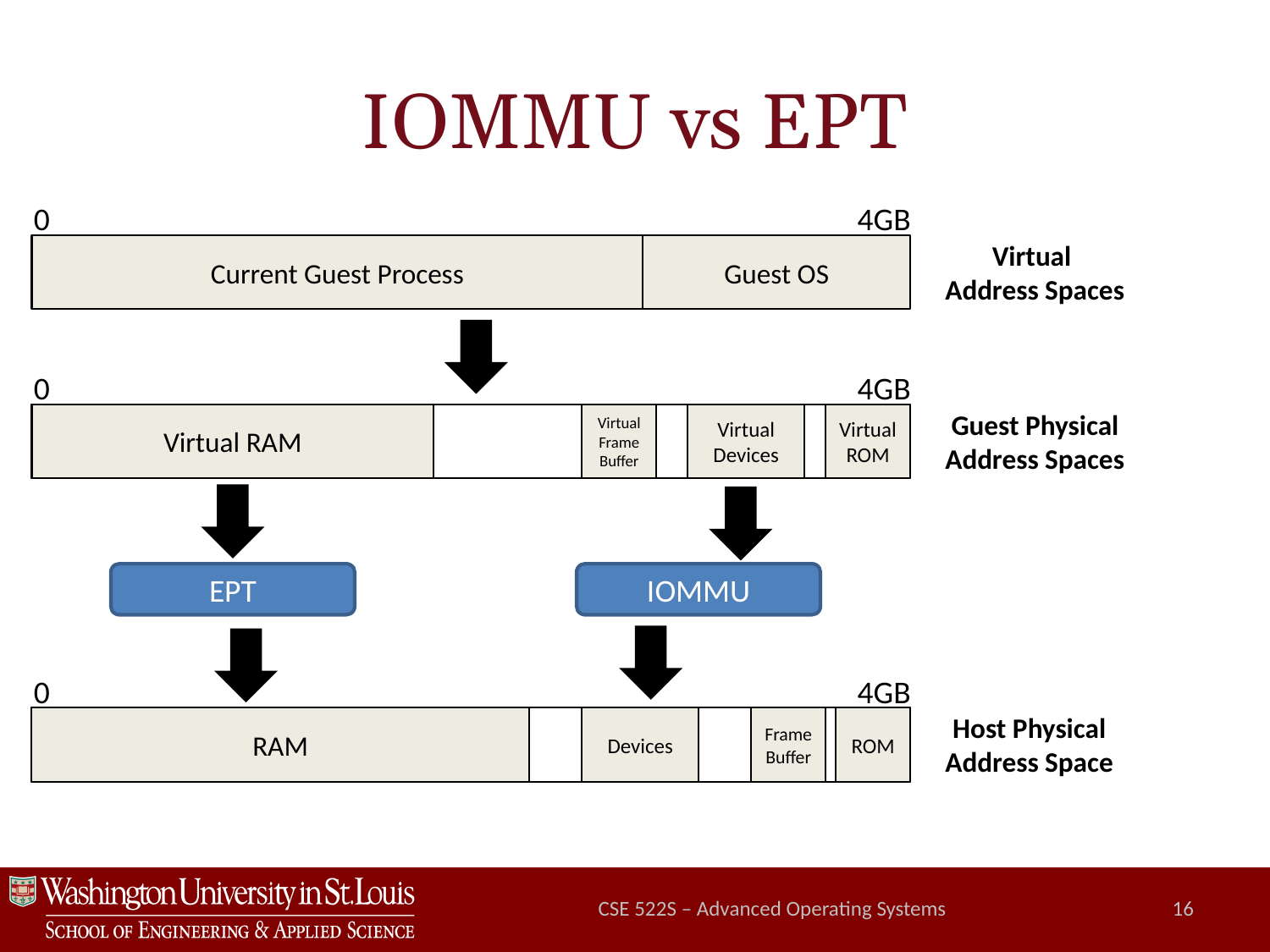

# IOMMU vs EPT
0
4GB
Virtual
Address Spaces
Current Guest Process
Guest OS

0
4GB
Guest Physical
Address Spaces

Virtual RAM
Virtual
Frame
Buffer
Virtual
Devices
Virtual
ROM

EPT
IOMMU

0
4GB
Host Physical
Address Space

RAM
Devices
Frame
Buffer
ROM
CSE 522S – Advanced Operating Systems
16